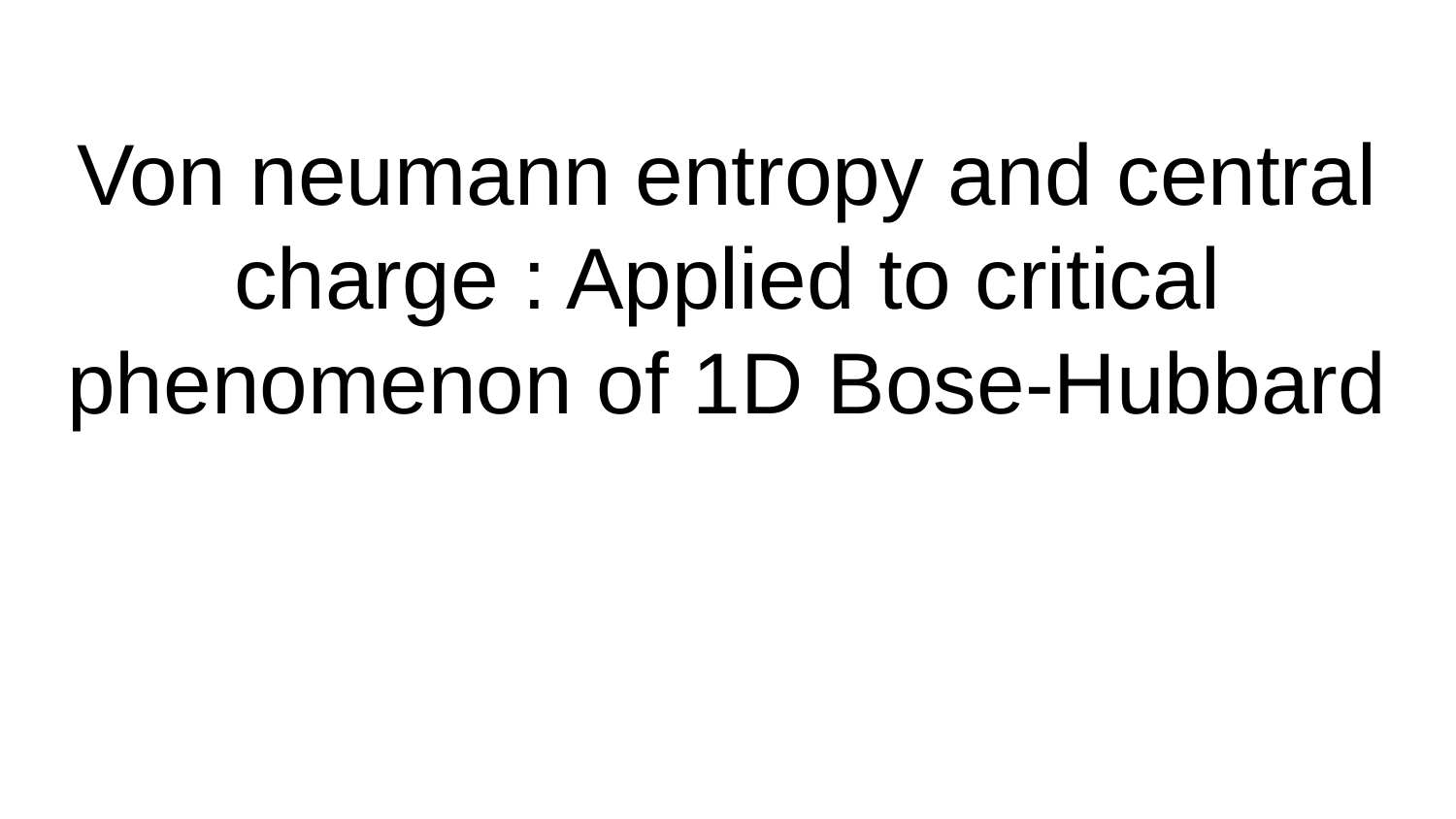

# Von neumann entropy and central charge : Applied to critical phenomenon of 1D Bose-Hubbard